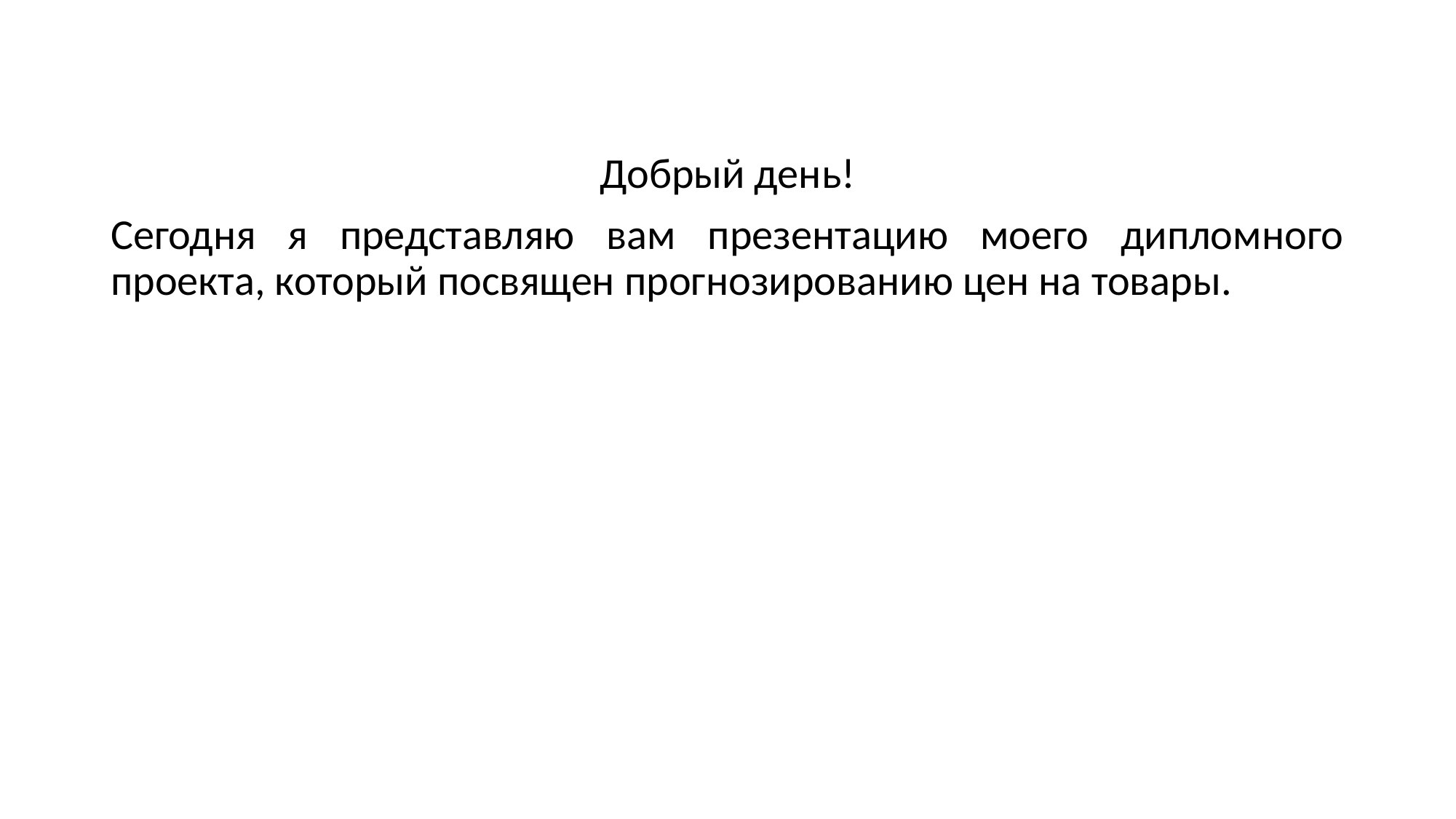

Добрый день!
Сегодня я представляю вам презентацию моего дипломного проекта, который посвящен прогнозированию цен на товары.